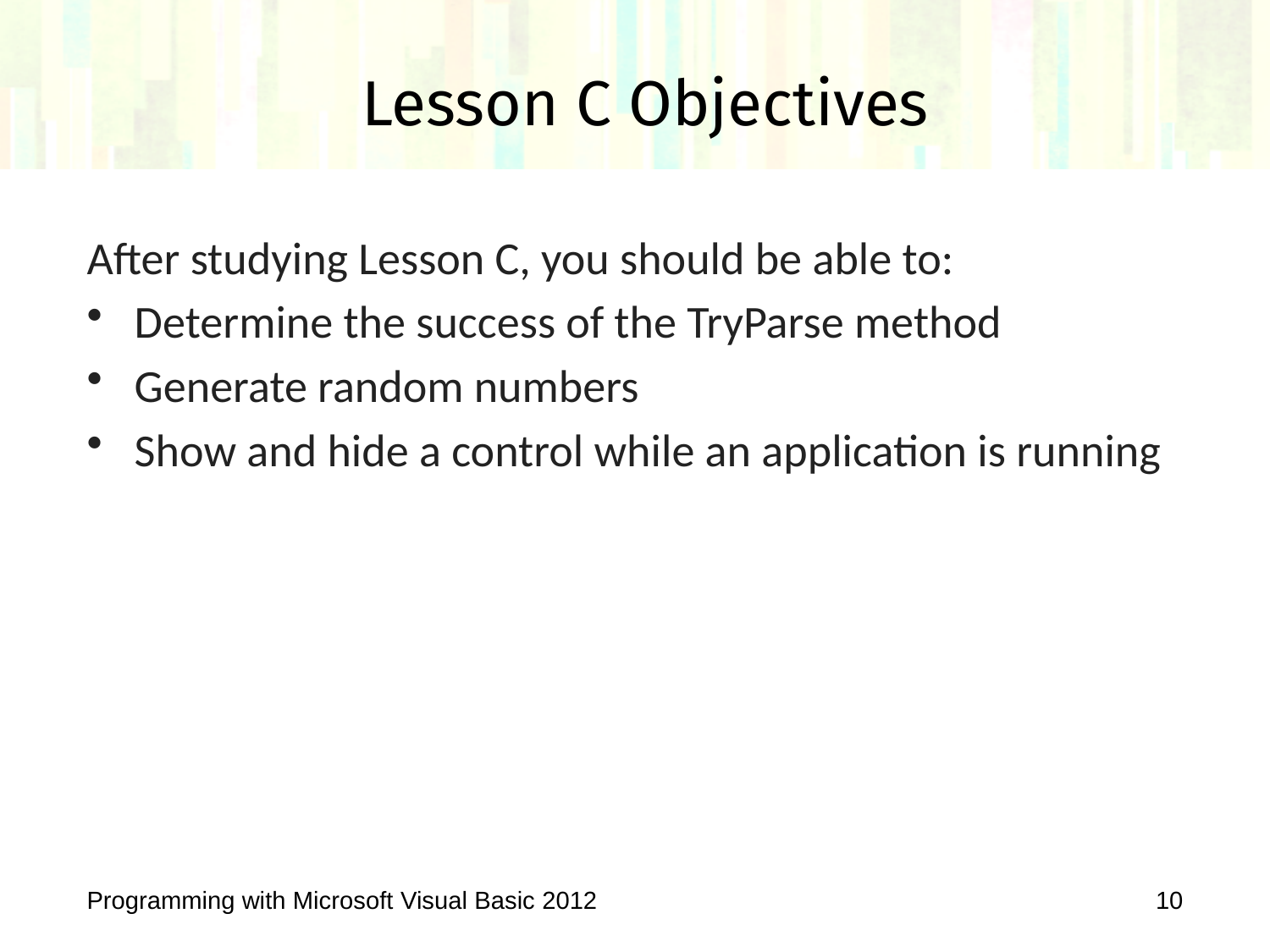

# Lesson C Objectives
After studying Lesson C, you should be able to:
Determine the success of the TryParse method
Generate random numbers
Show and hide a control while an application is running
Programming with Microsoft Visual Basic 2012
10